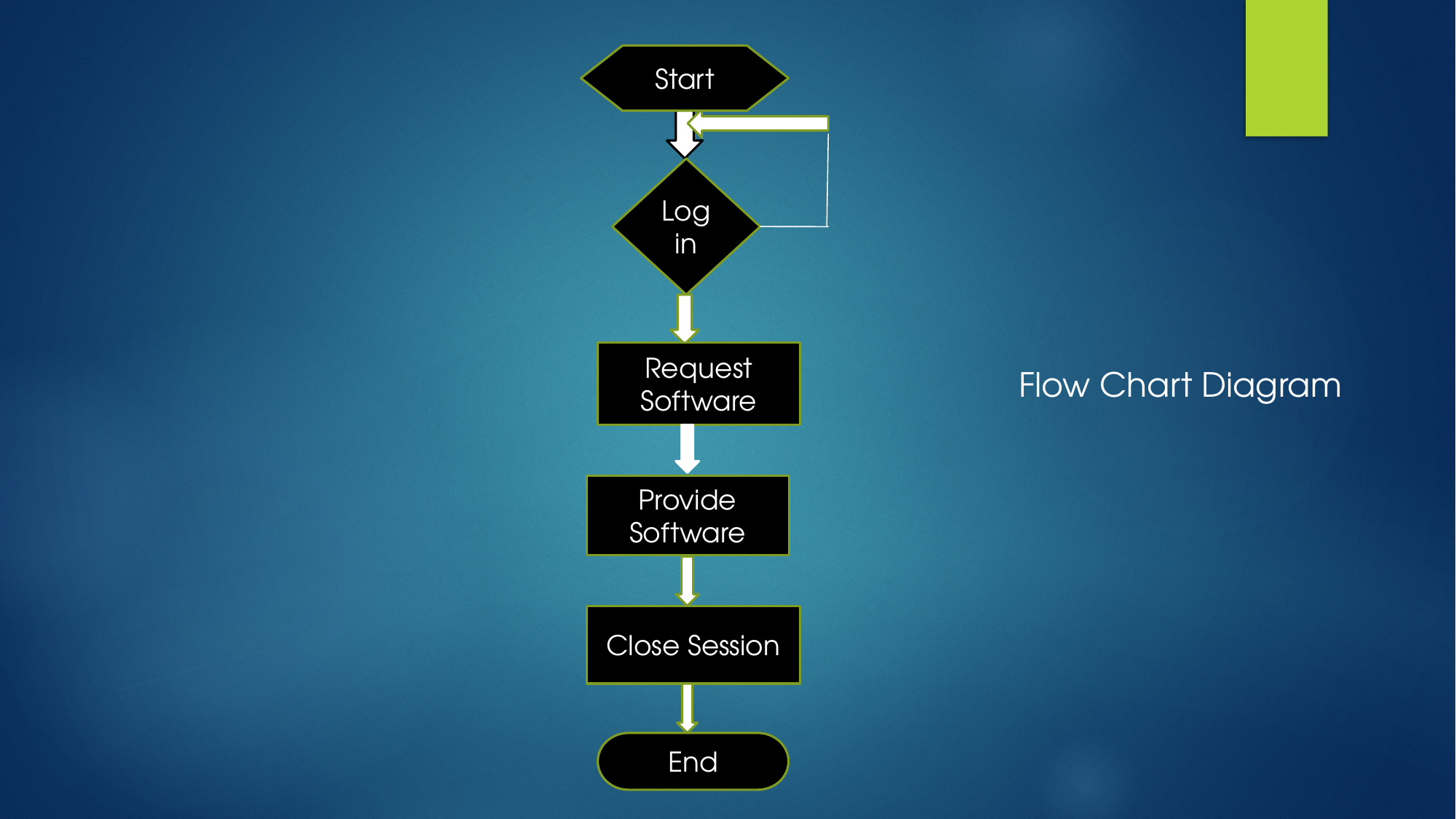

Start

Login

Request Software
Flow Chart Diagram

Provide Software

Close Session

End